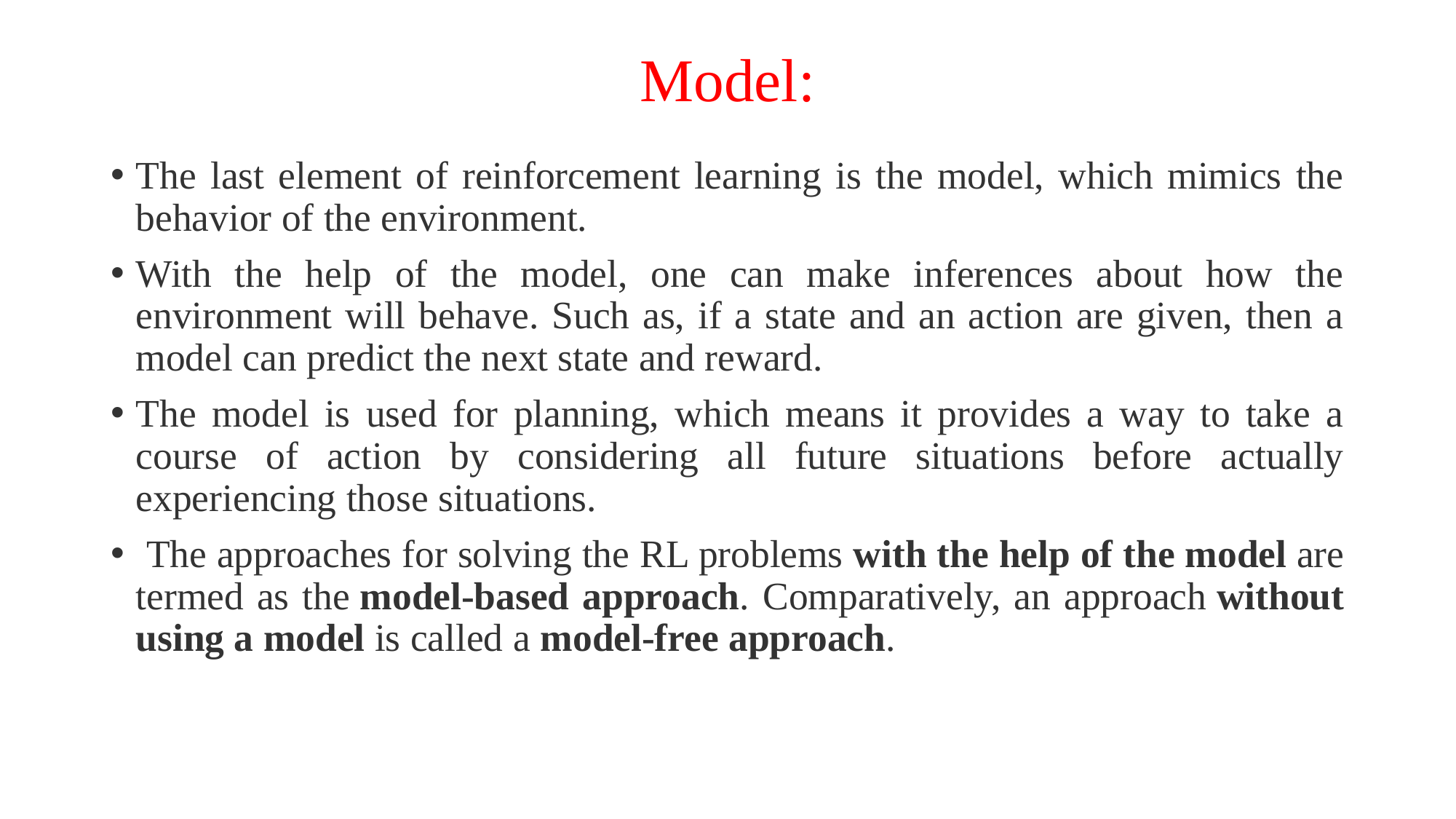

# Model:
The last element of reinforcement learning is the model, which mimics the behavior of the environment.
With the help of the model, one can make inferences about how the environment will behave. Such as, if a state and an action are given, then a model can predict the next state and reward.
The model is used for planning, which means it provides a way to take a course of action by considering all future situations before actually experiencing those situations.
 The approaches for solving the RL problems with the help of the model are termed as the model-based approach. Comparatively, an approach without using a model is called a model-free approach.